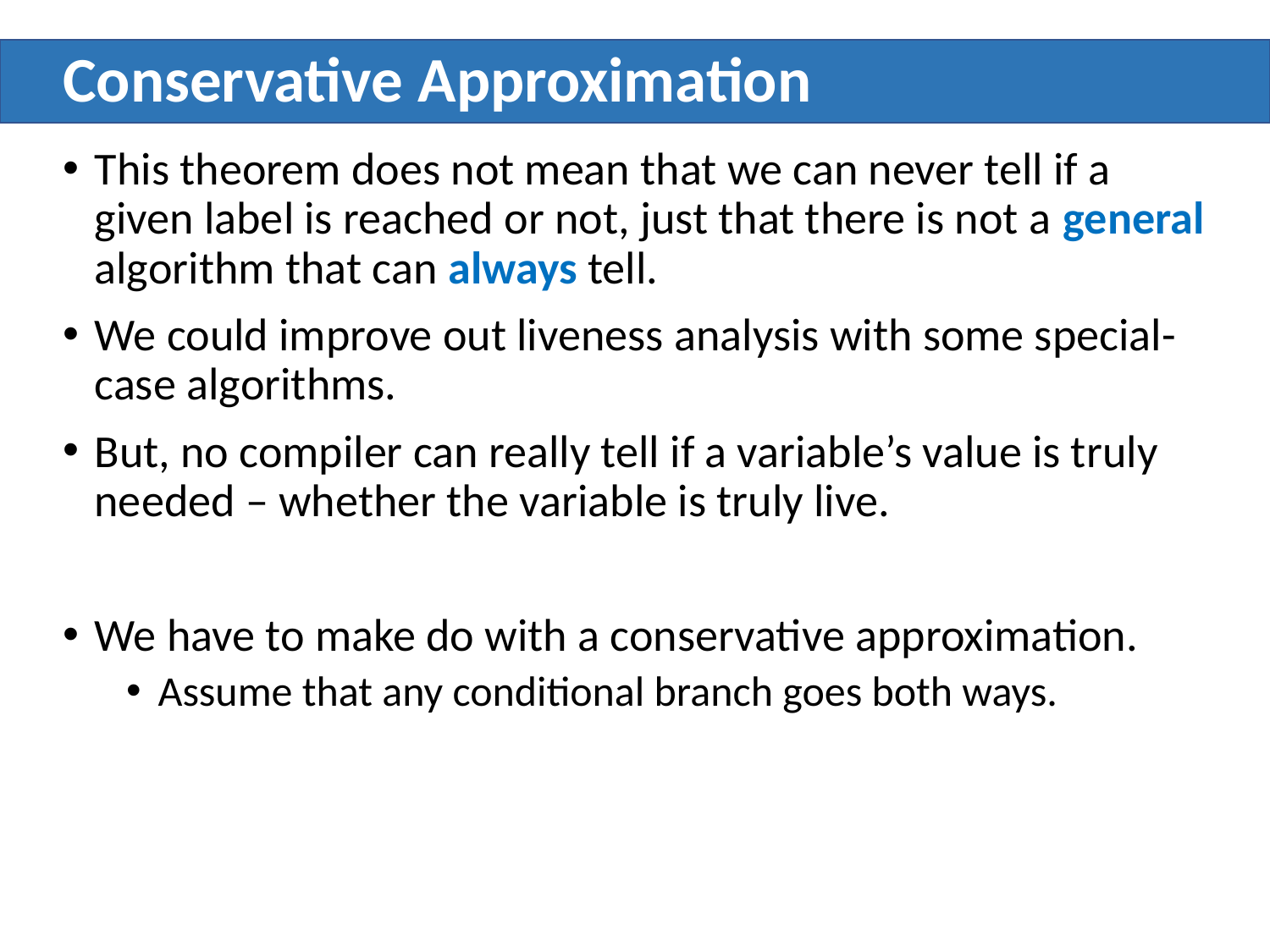

# Conservative Approximation
This theorem does not mean that we can never tell if a given label is reached or not, just that there is not a general algorithm that can always tell.
We could improve out liveness analysis with some special-case algorithms.
But, no compiler can really tell if a variable’s value is truly needed – whether the variable is truly live.

We have to make do with a conservative approximation.
Assume that any conditional branch goes both ways.